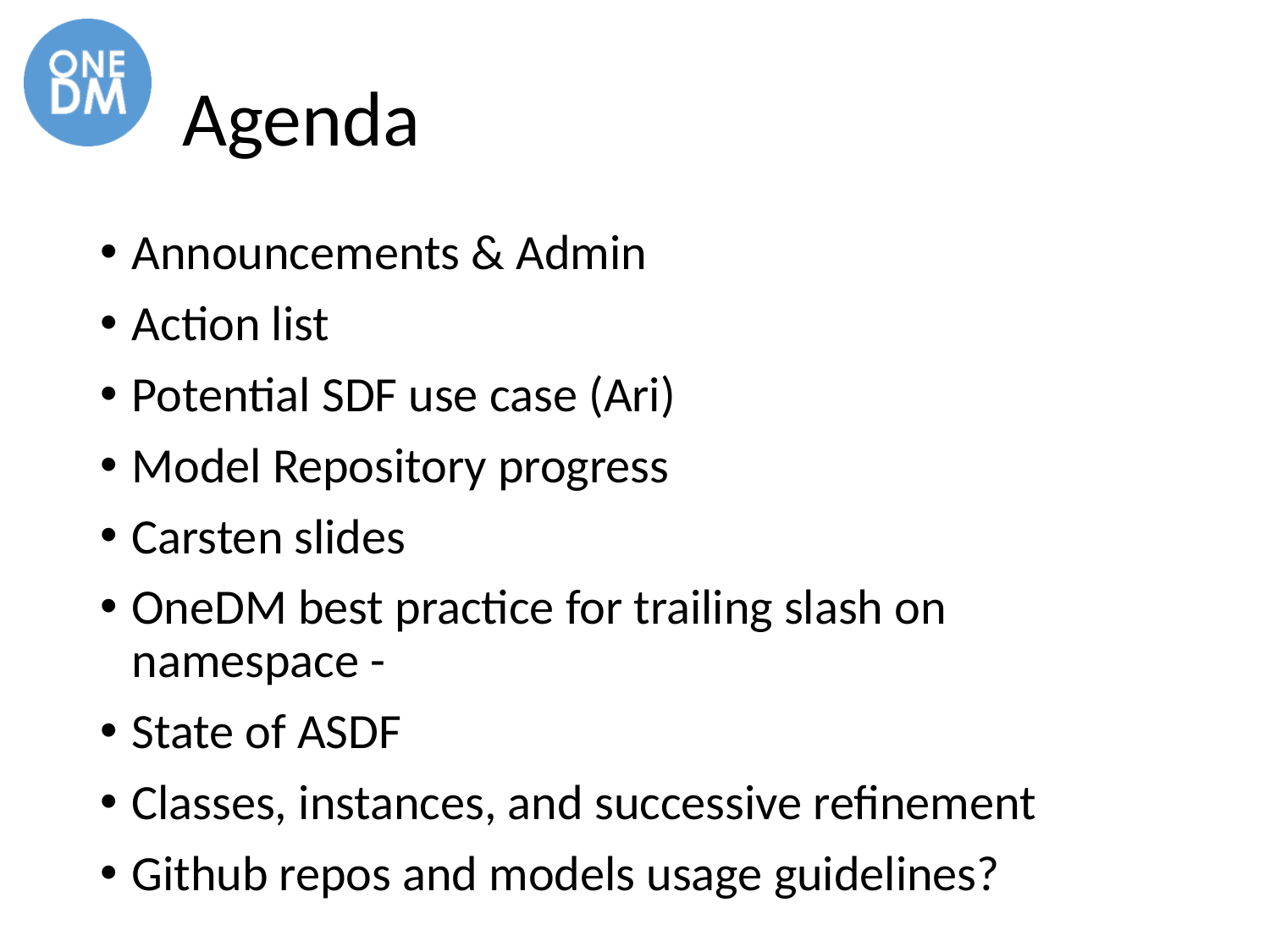

# Agenda
Announcements & Admin
Action list
Potential SDF use case (Ari)
Model Repository progress
Carsten slides
OneDM best practice for trailing slash on namespace -
State of ASDF
Classes, instances, and successive refinement
Github repos and models usage guidelines?